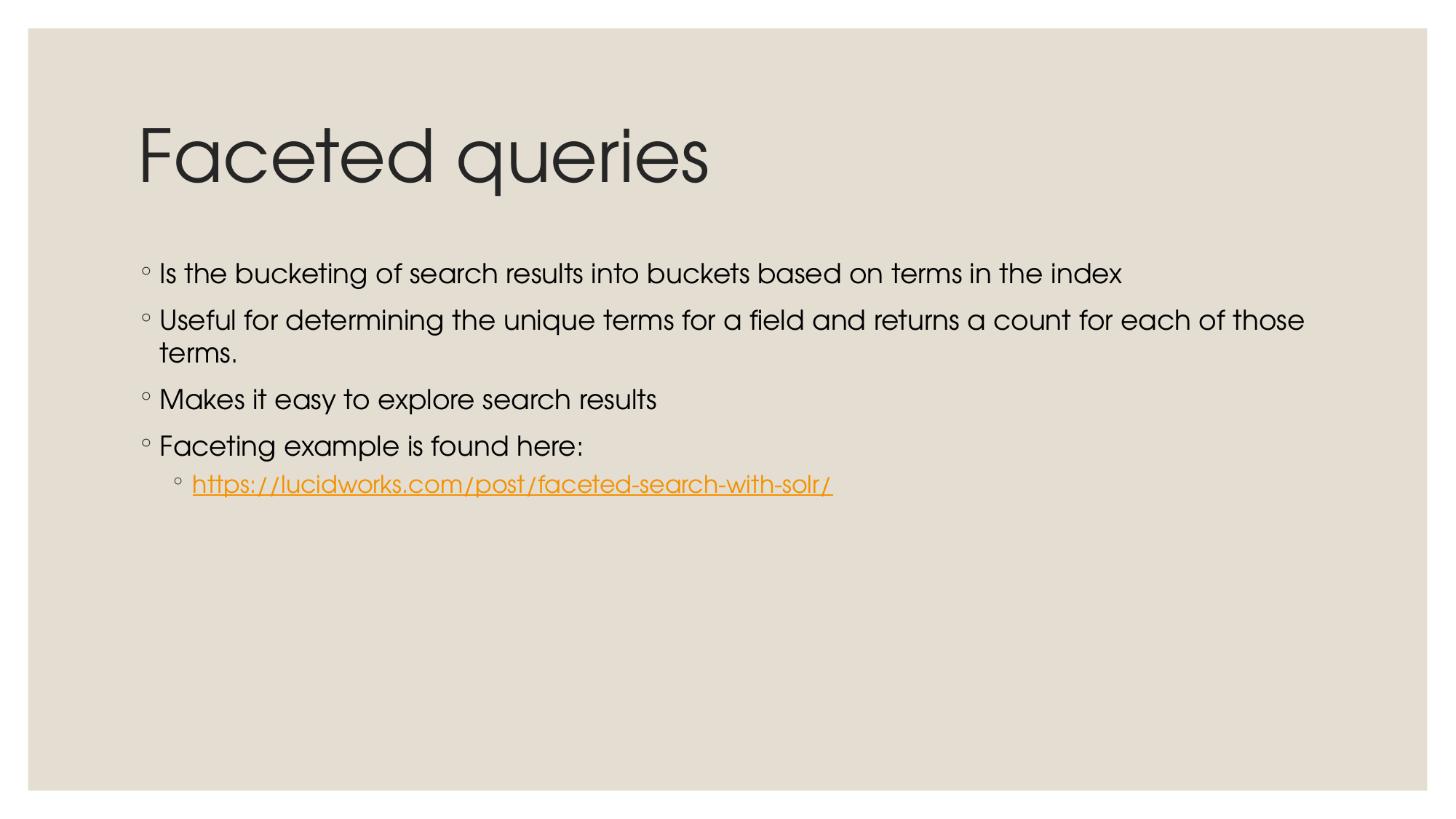

# Faceted queries
Is the bucketing of search results into buckets based on terms in the index
Useful for determining the unique terms for a field and returns a count for each of those terms.
Makes it easy to explore search results
Faceting example is found here:
https://lucidworks.com/post/faceted-search-with-solr/